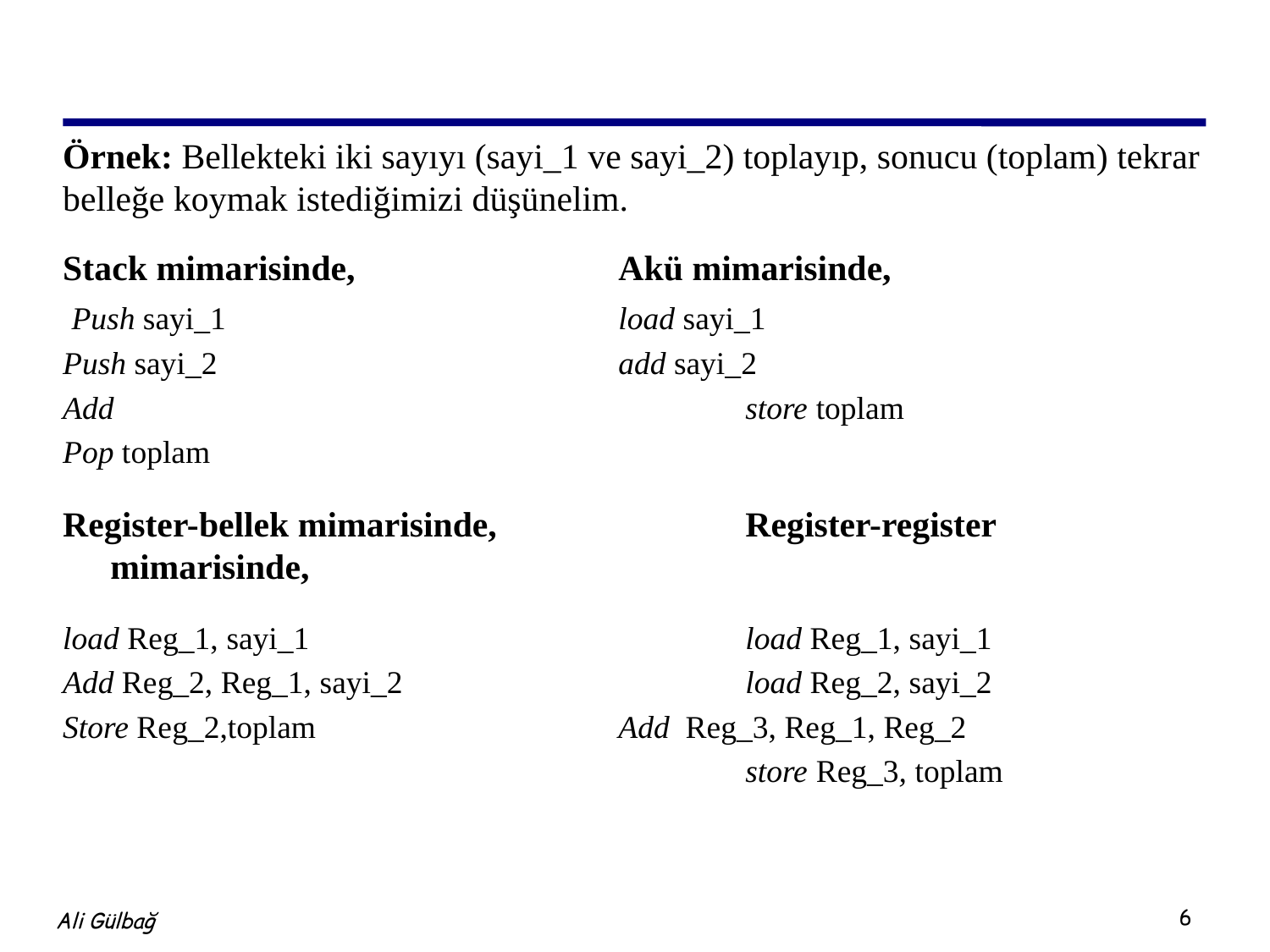

#
Örnek: Bellekteki iki sayıyı (sayi_1 ve sayi_2) toplayıp, sonucu (toplam) tekrar belleğe koymak istediğimizi düşünelim.

Stack mimarisinde,		       	Akü mimarisinde,
 Push sayi_1		           		load sayi_1
Push sayi_2		           		add sayi_2
Add				          	store toplam
Pop toplam

Register-bellek mimarisinde,		Register-register mimarisinde,

load Reg_1, sayi_1				load Reg_1, sayi_1
Add Reg_2, Reg_1, sayi_2			load Reg_2, sayi_2
Store Reg_2,toplam 			Add  Reg_3, Reg_1, Reg_2
						store Reg_3, toplam